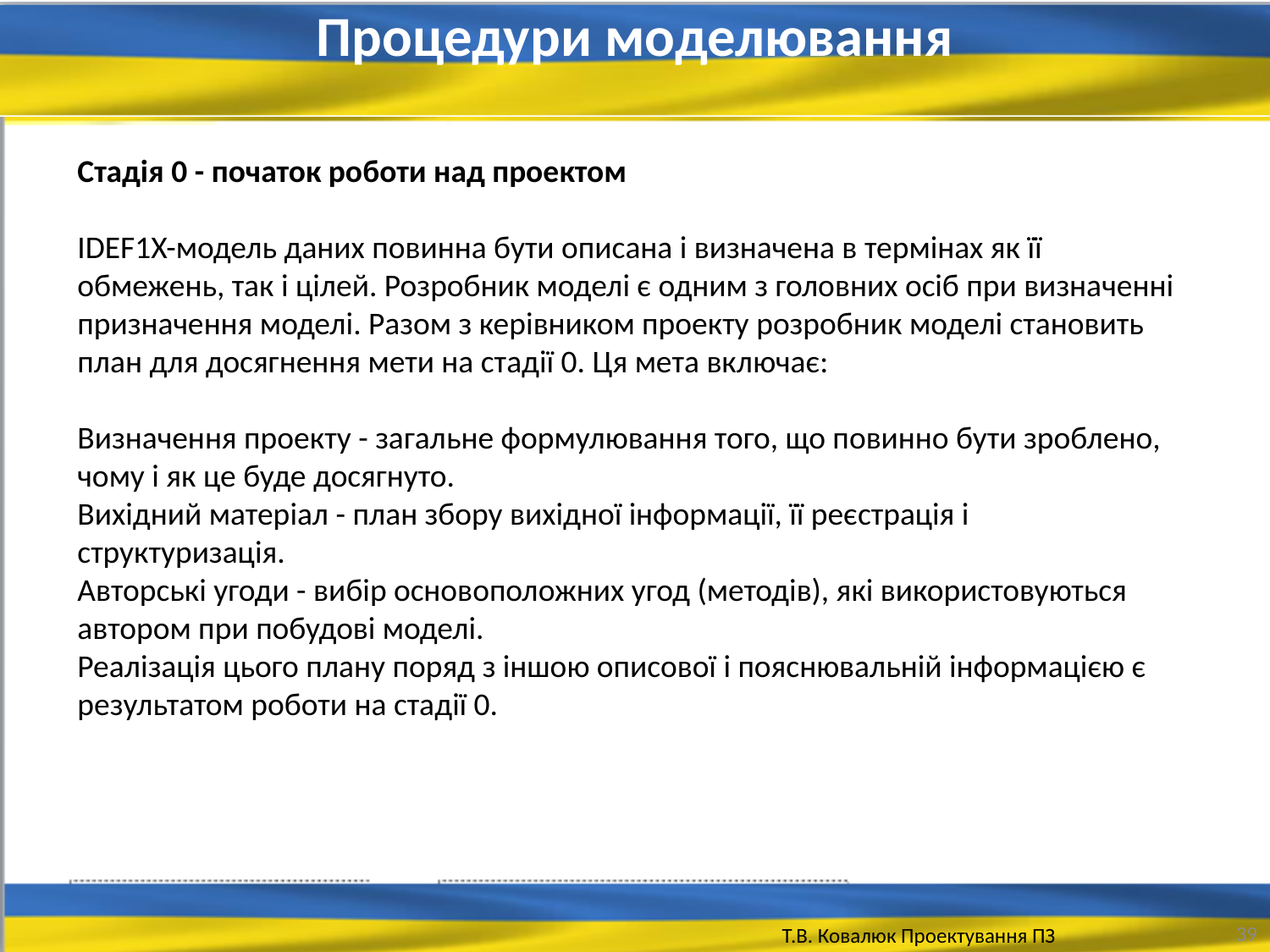

Процедури моделювання

Стадія 0 - початок роботи над проектом

IDEF1X-модель даних повинна бути описана і визначена в термінах як її обмежень, так і цілей. Розробник моделі є одним з головних осіб при визначенні призначення моделі. Разом з керівником проекту розробник моделі становить план для досягнення мети на стадії 0. Ця мета включає:

Визначення проекту - загальне формулювання того, що повинно бути зроблено, чому і як це буде досягнуто.
Вихідний матеріал - план збору вихідної інформації, її реєстрація і структуризація.
Авторські угоди - вибір основоположних угод (методів), які використовуються автором при побудові моделі.
Реалізація цього плану поряд з іншою описової і пояснювальній інформацією є результатом роботи на стадії 0.
39